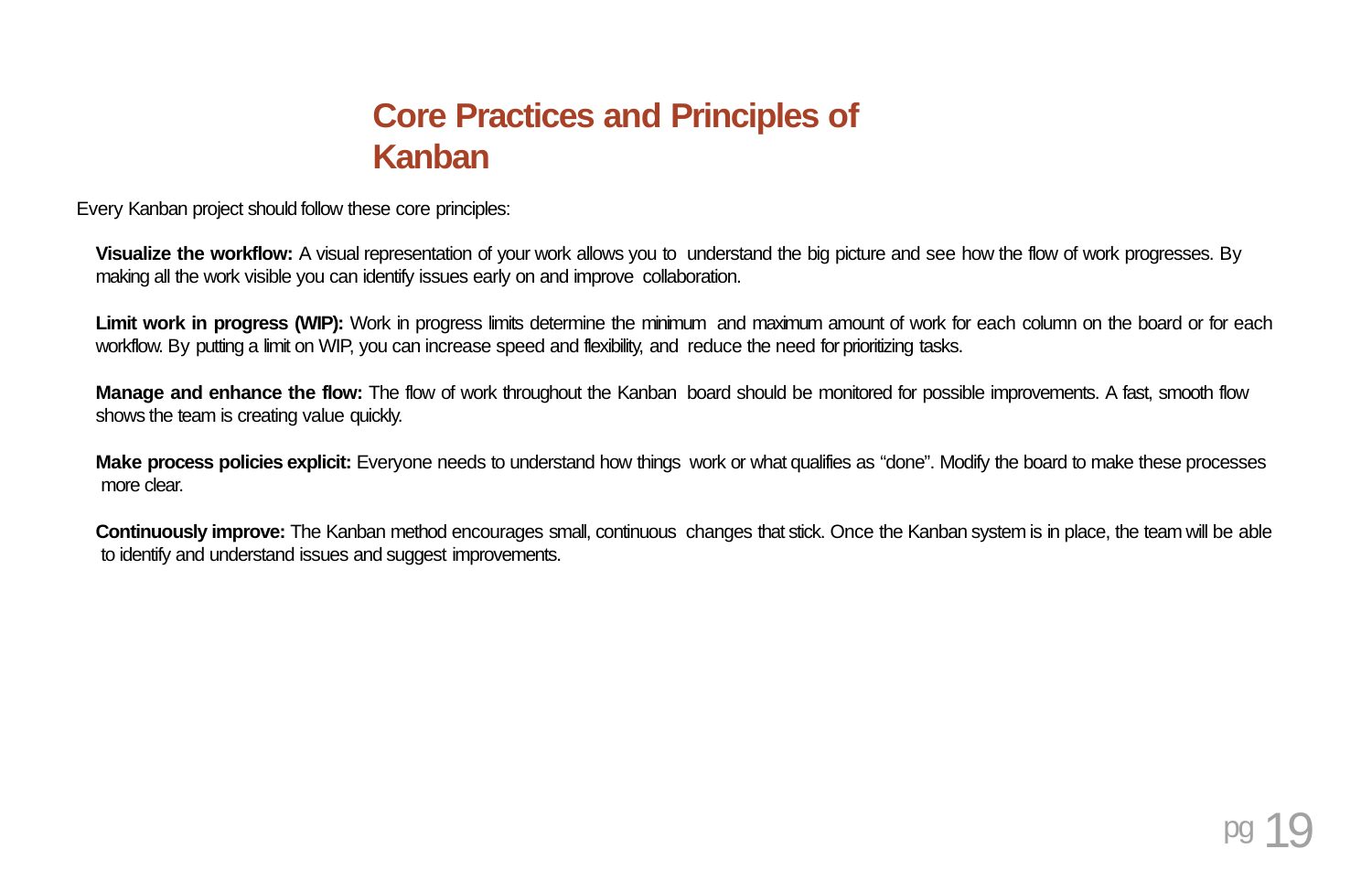

# Core Practices and Principles of Kanban
Every Kanban project should follow these core principles:

Visualize the workflow: A visual representation of your work allows you to  understand the big picture and see how the flow of work progresses. By  making all the work visible you can identify issues early on and improve  collaboration.

Limit work in progress (WIP): Work in progress limits determine the minimum  and maximum amount of work for each column on the board or for each  workflow. By putting a limit on WIP, you can increase speed and flexibility, and  reduce the need for prioritizing tasks.

Manage and enhance the flow: The flow of work throughout the Kanban  board should be monitored for possible improvements. A fast, smooth flow  shows the team is creating value quickly.

Make process policies explicit: Everyone needs to understand how things  work or what qualifies as “done”. Modify the board to make these processes  more clear.

Continuously improve: The Kanban method encourages small, continuous  changes that stick. Once the Kanban system is in place, the team will be able  to identify and understand issues and suggest improvements.
pg 19